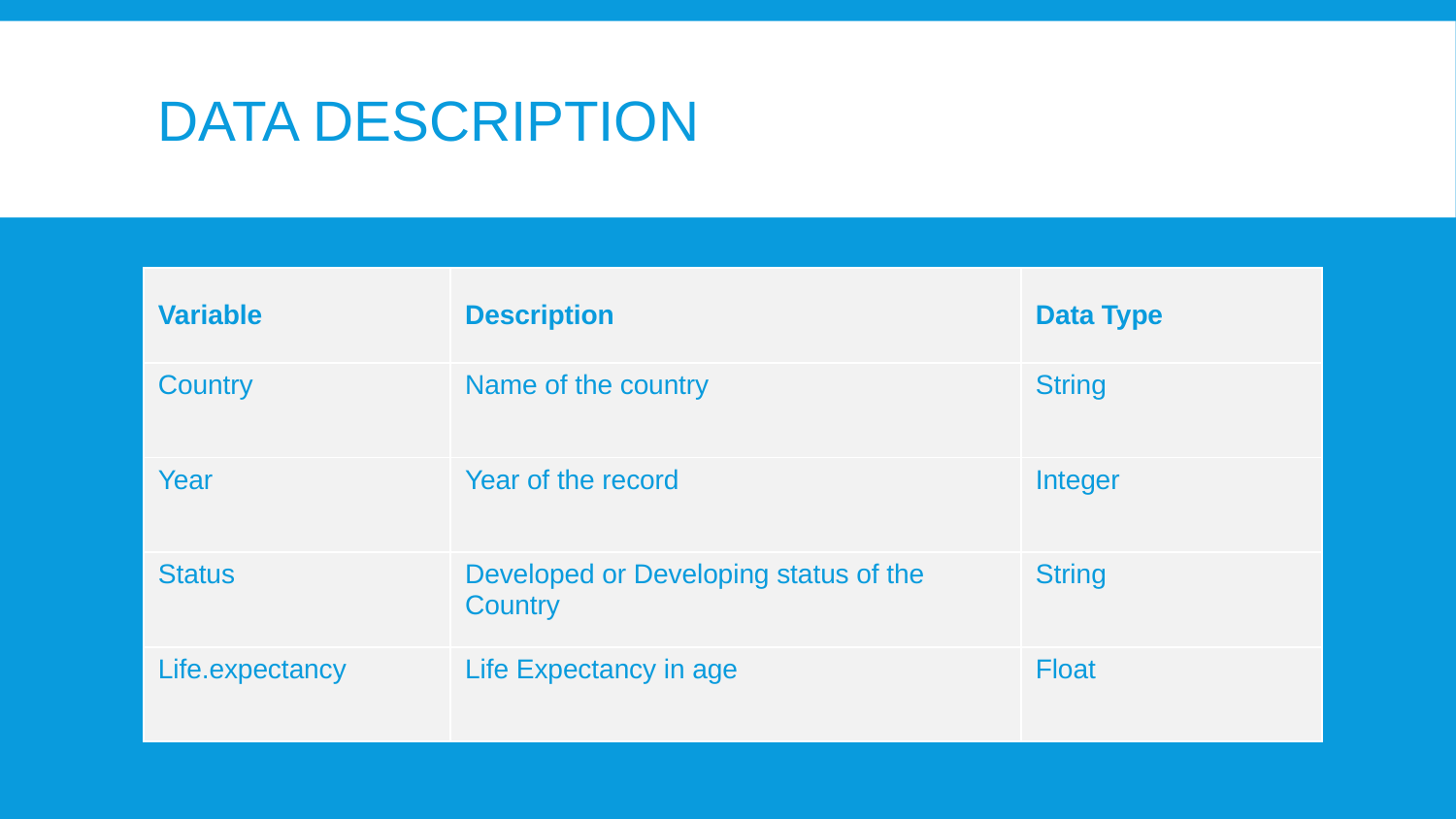

# DATA DESCRIPTION

| Variable | Description | Data Type |
| --- | --- | --- |
| Country | Name of the country | String |
| Year | Year of the record | Integer |
| Status | Developed or Developing status of the Country | String |
| Life.expectancy | Life Expectancy in age | Float |